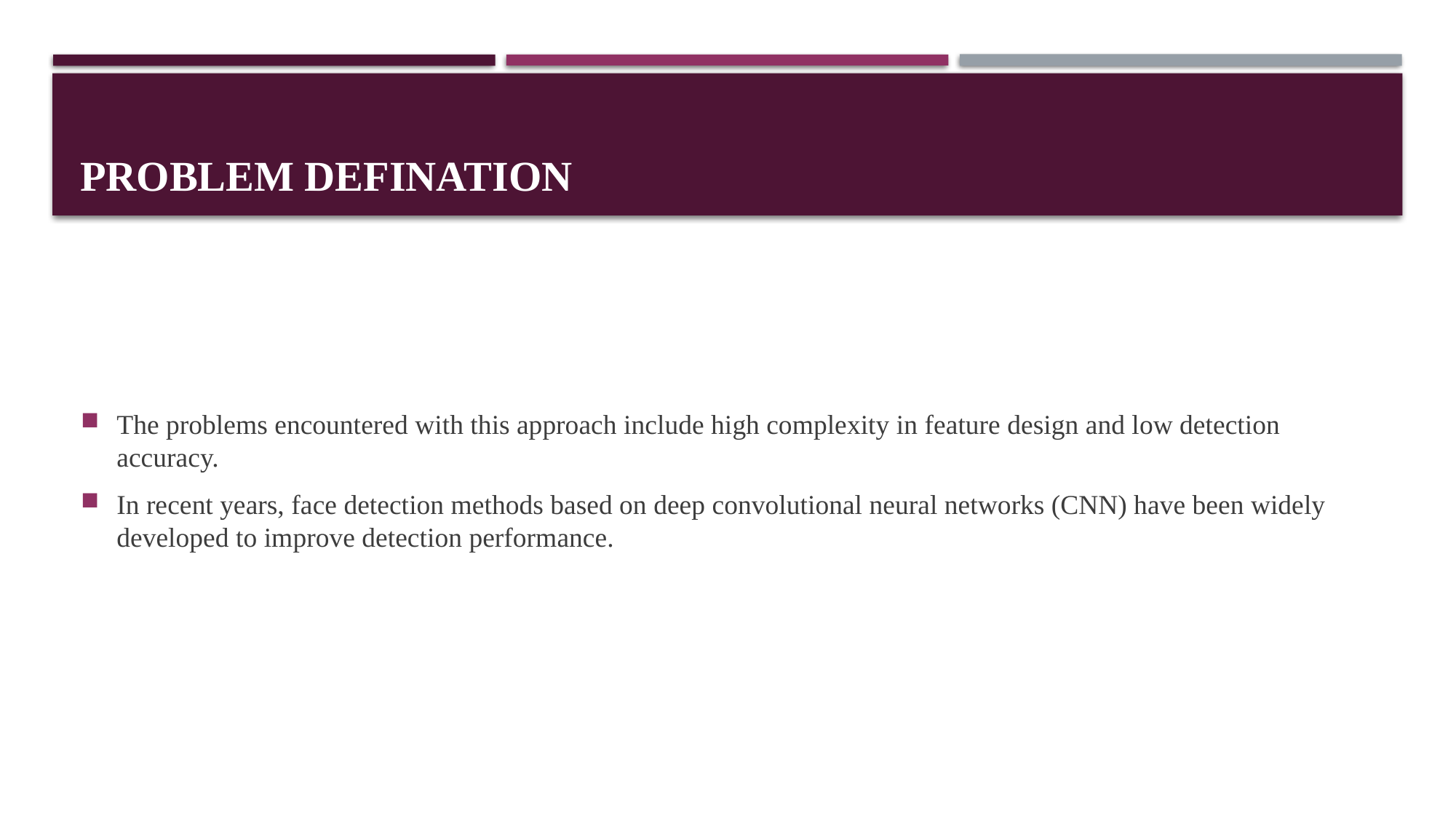

# PROBLEM DEFINATION
The problems encountered with this approach include high complexity in feature design and low detection accuracy.
In recent years, face detection methods based on deep convolutional neural networks (CNN) have been widely developed to improve detection performance.